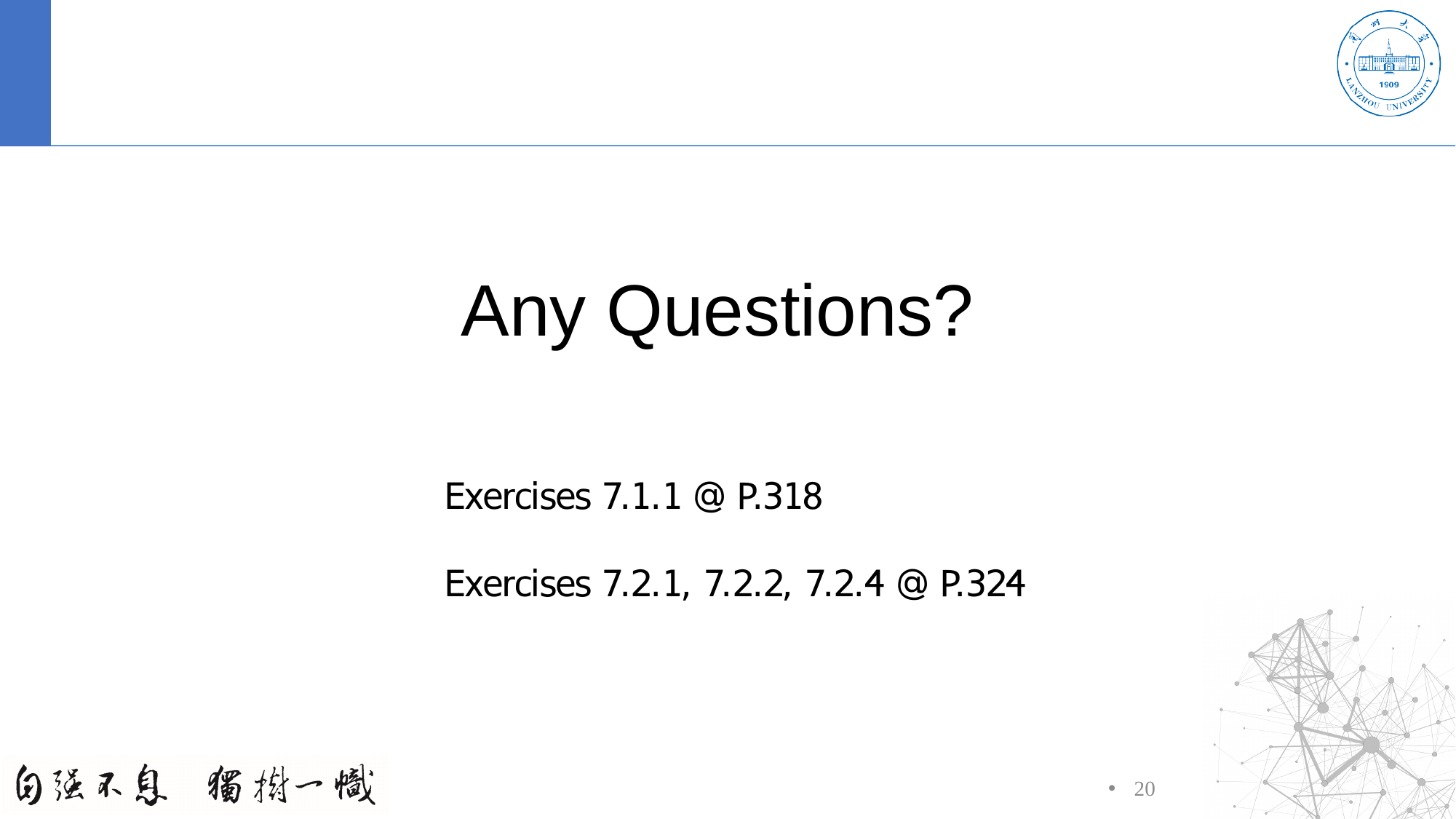

#

Any Questions?
Exercises 7.1.1 @ P.318

Exercises 7.2.1, 7.2.2, 7.2.4 @ P.324
20